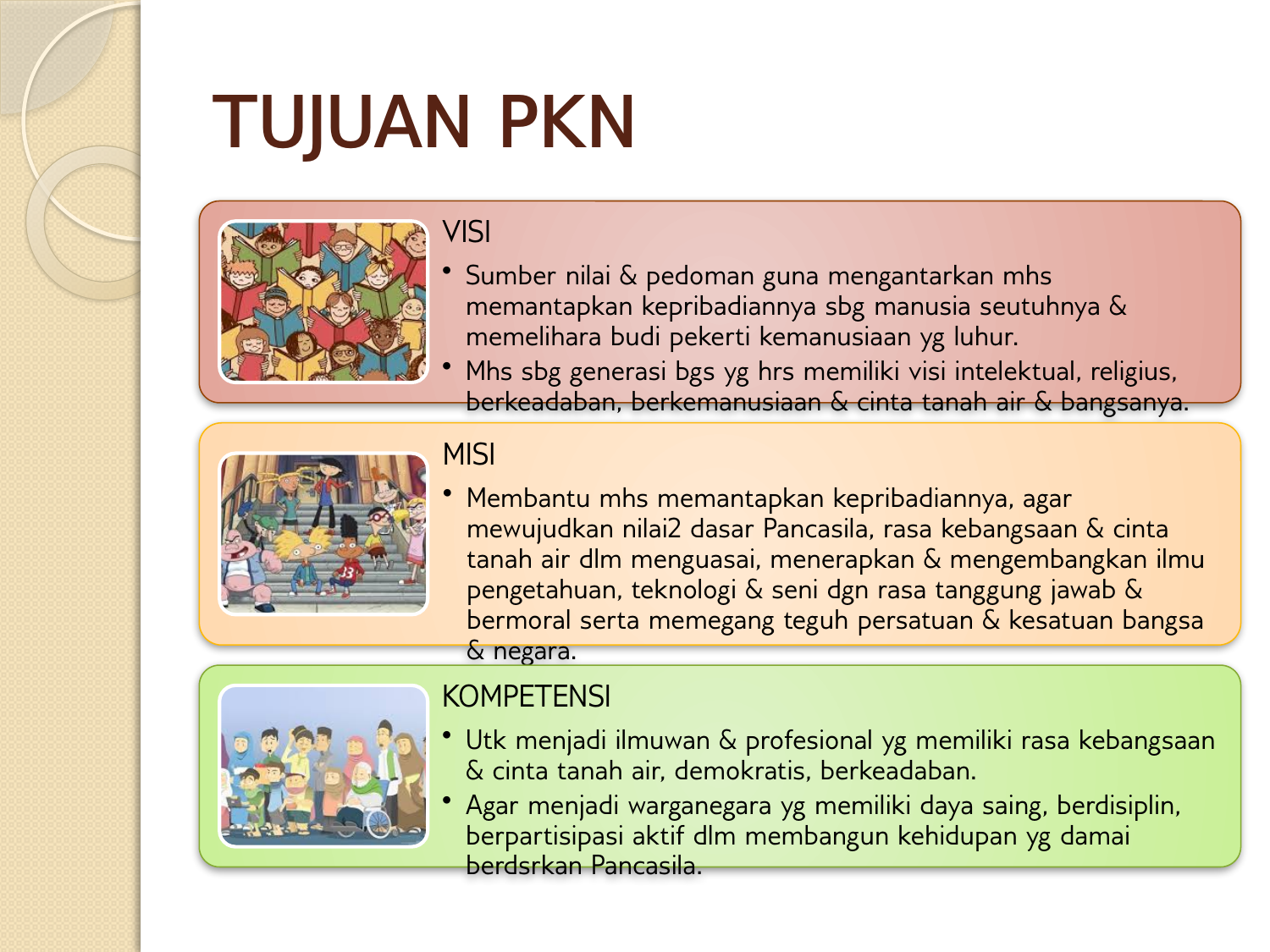

# TUJUAN PKN
VISI
Sumber nilai & pedoman guna mengantarkan mhs memantapkan kepribadiannya sbg manusia seutuhnya & memelihara budi pekerti kemanusiaan yg luhur.
Mhs sbg generasi bgs yg hrs memiliki visi intelektual, religius, berkeadaban, berkemanusiaan & cinta tanah air & bangsanya.
MISI
Membantu mhs memantapkan kepribadiannya, agar mewujudkan nilai2 dasar Pancasila, rasa kebangsaan & cinta tanah air dlm menguasai, menerapkan & mengembangkan ilmu pengetahuan, teknologi & seni dgn rasa tanggung jawab & bermoral serta memegang teguh persatuan & kesatuan bangsa & negara.
KOMPETENSI
Utk menjadi ilmuwan & profesional yg memiliki rasa kebangsaan & cinta tanah air, demokratis, berkeadaban.
Agar menjadi warganegara yg memiliki daya saing, berdisiplin, berpartisipasi aktif dlm membangun kehidupan yg damai berdsrkan Pancasila.